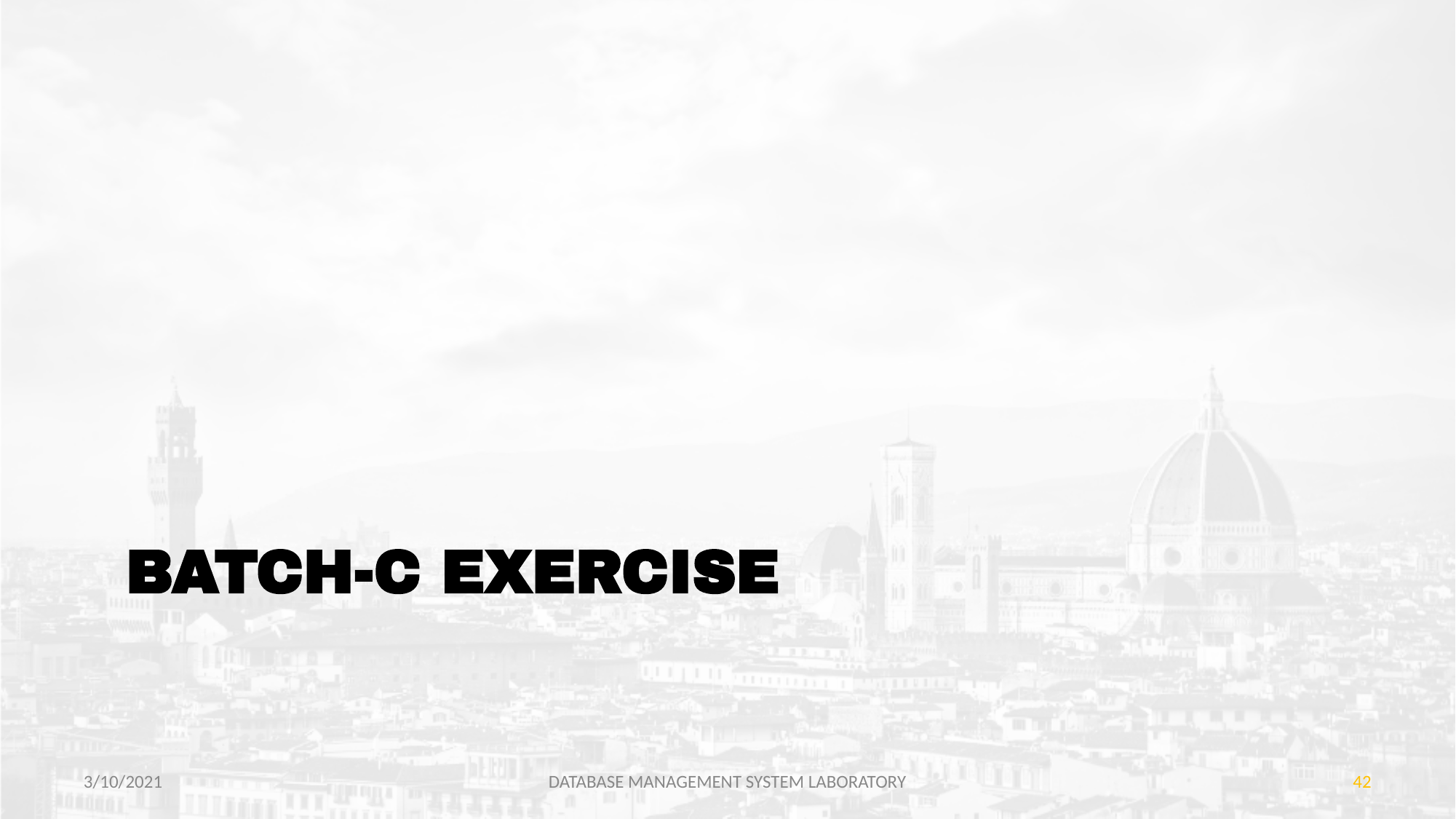

# BATCH-C EXERCISE
3/10/2021
DATABASE MANAGEMENT SYSTEM LABORATORY
42